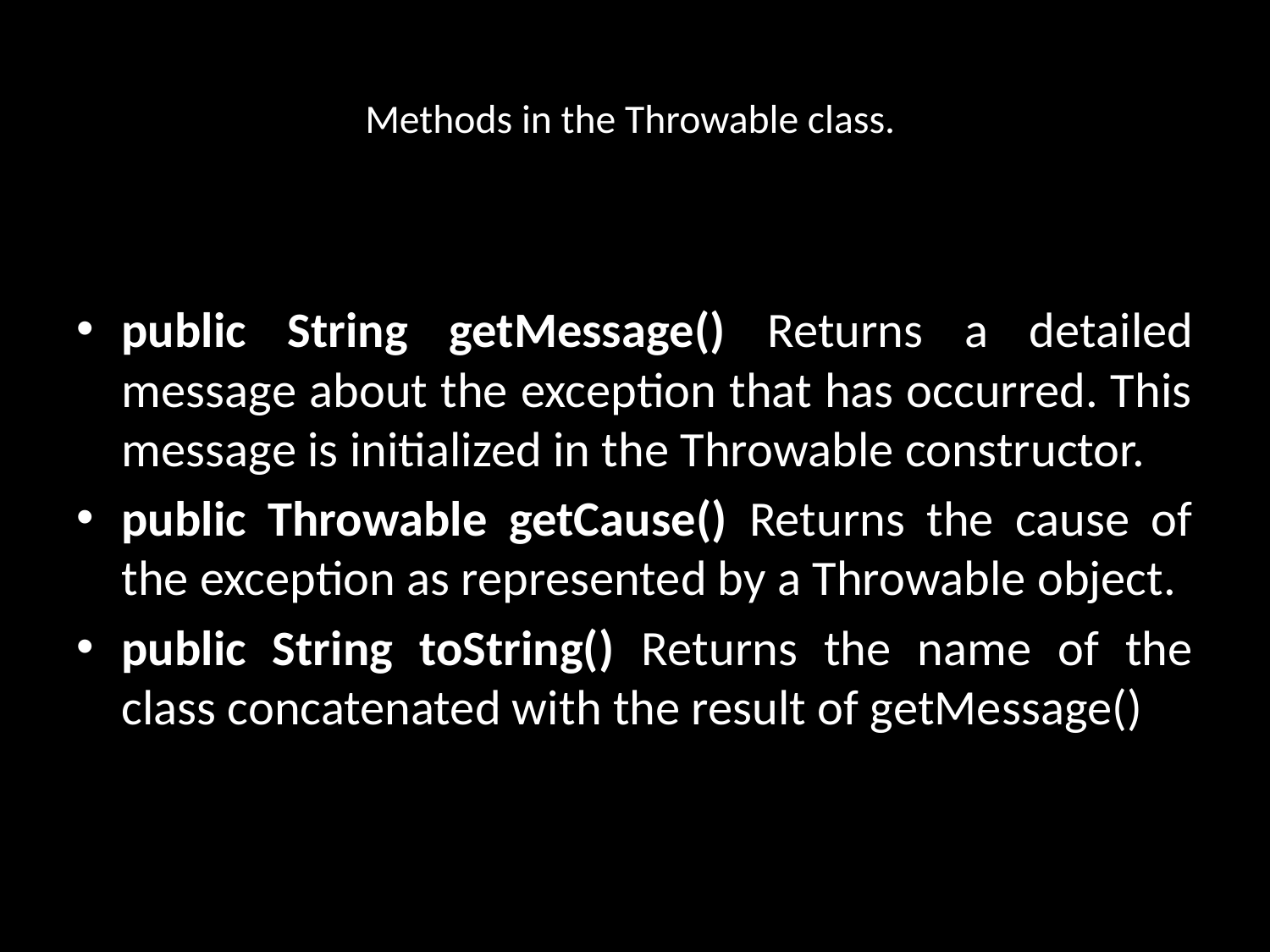

# Methods in the Throwable class.

public String getMessage() Returns a detailed message about the exception that has occurred. This message is initialized in the Throwable constructor.
public Throwable getCause() Returns the cause of the exception as represented by a Throwable object.
public String toString() Returns the name of the class concatenated with the result of getMessage()